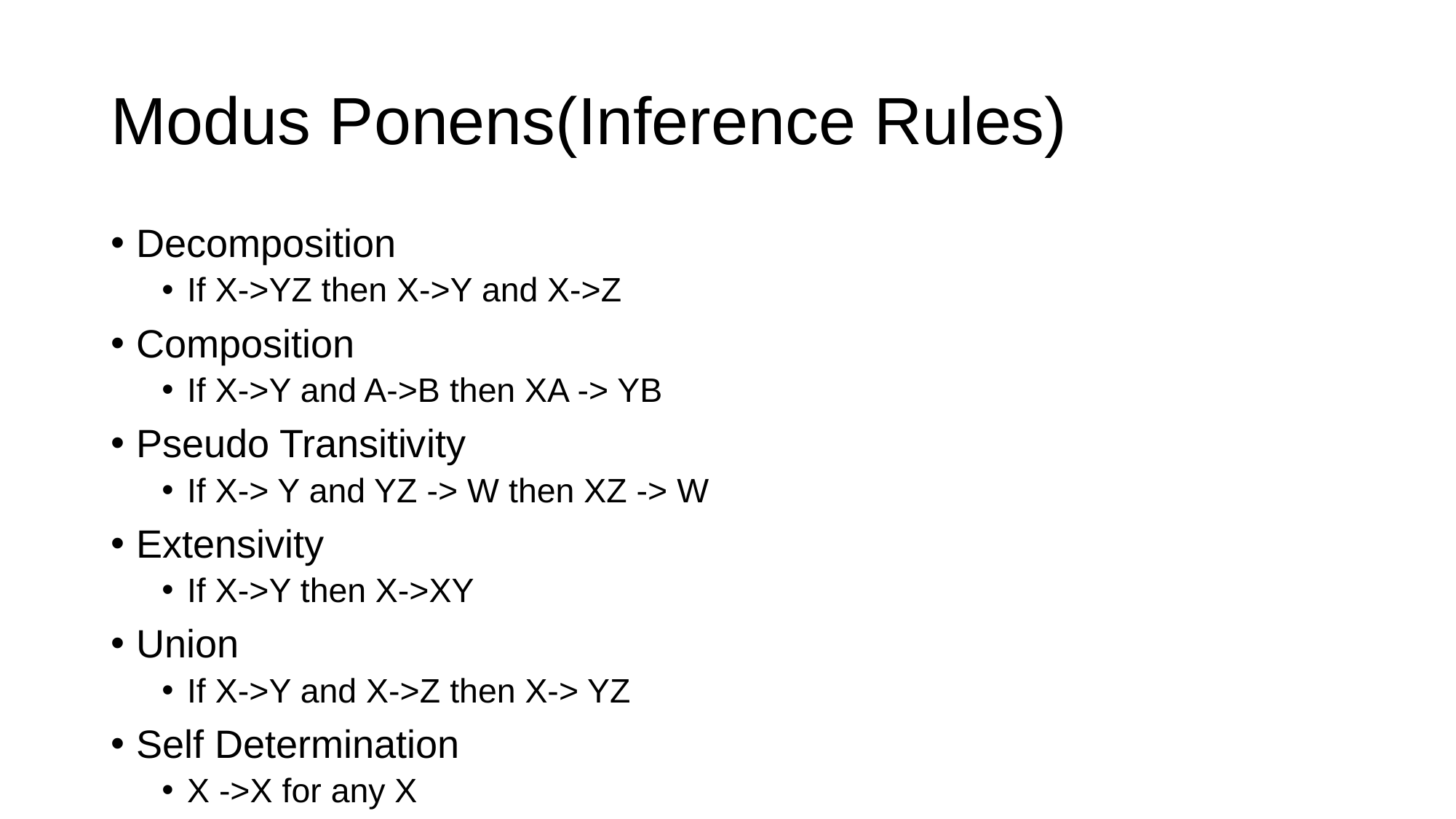

# Modus Ponens(Inference Rules)
Decomposition
If X->YZ then X->Y and X->Z
Composition
If X->Y and A->B then XA -> YB
Pseudo Transitivity
If X-> Y and YZ -> W then XZ -> W
Extensivity
If X->Y then X->XY
Union
If X->Y and X->Z then X-> YZ
Self Determination
X ->X for any X